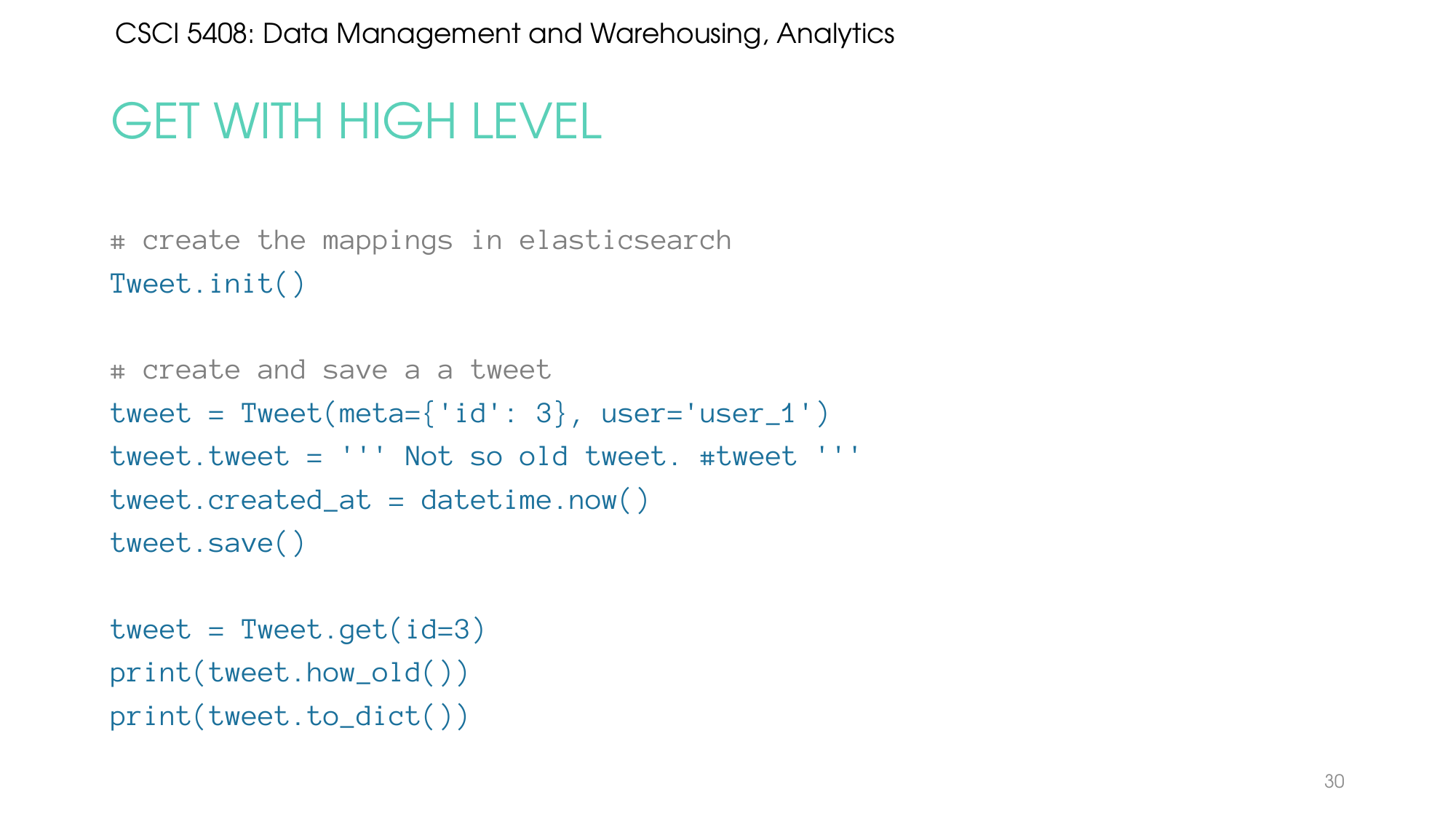

# GET with high level
# create the mappings in elasticsearch
Tweet.init()

# create and save a a tweet
tweet = Tweet(meta={'id': 3}, user='user_1')
tweet.tweet = ''' Not so old tweet. #tweet '''
tweet.created_at = datetime.now()
tweet.save()

tweet = Tweet.get(id=3)
print(tweet.how_old())
print(tweet.to_dict())

30